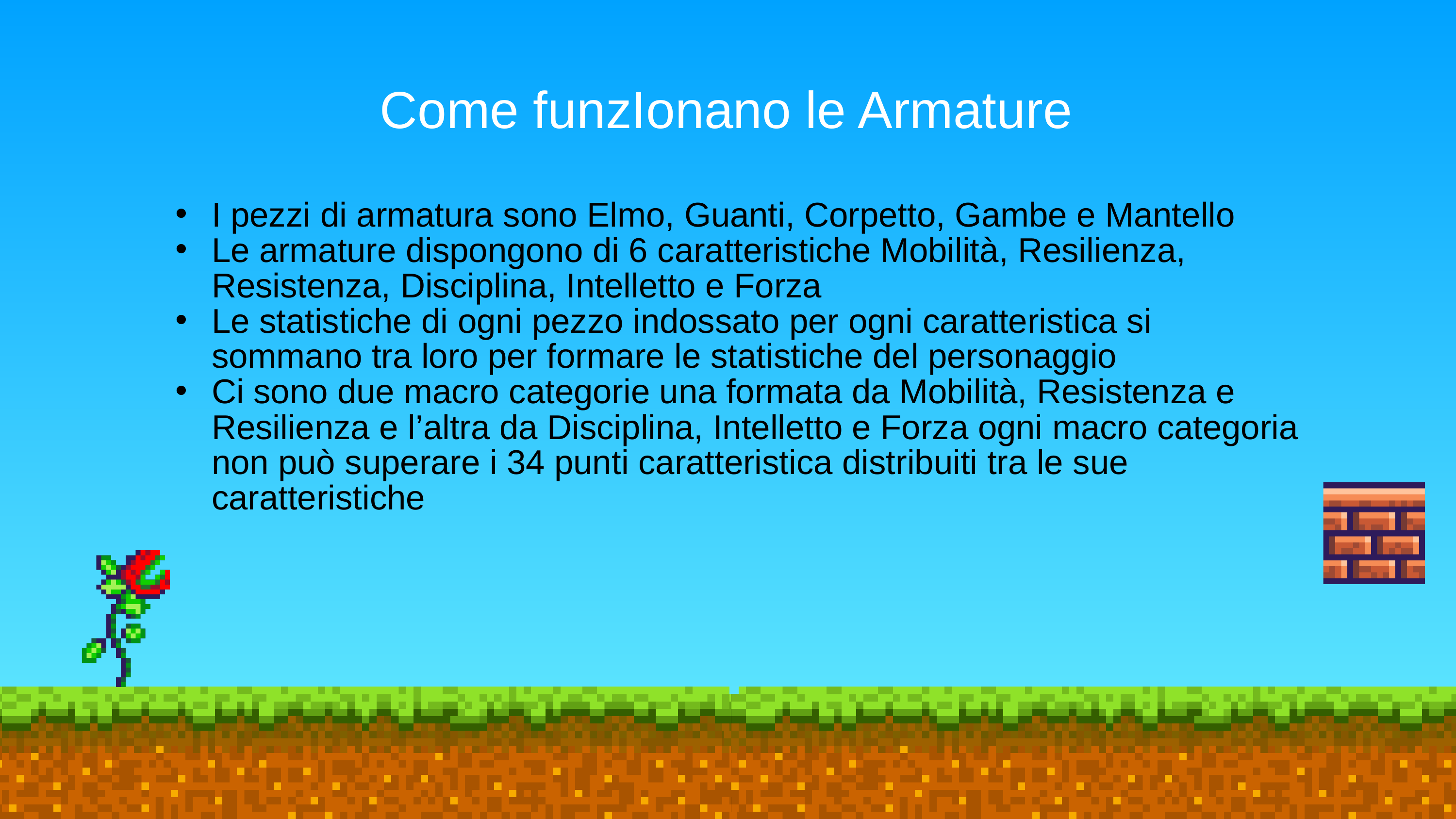

Come funzIonano le Armature
I pezzi di armatura sono Elmo, Guanti, Corpetto, Gambe e Mantello
Le armature dispongono di 6 caratteristiche Mobilità, Resilienza, Resistenza, Disciplina, Intelletto e Forza
Le statistiche di ogni pezzo indossato per ogni caratteristica si sommano tra loro per formare le statistiche del personaggio
Ci sono due macro categorie una formata da Mobilità, Resistenza e Resilienza e l’altra da Disciplina, Intelletto e Forza ogni macro categoria non può superare i 34 punti caratteristica distribuiti tra le sue caratteristiche